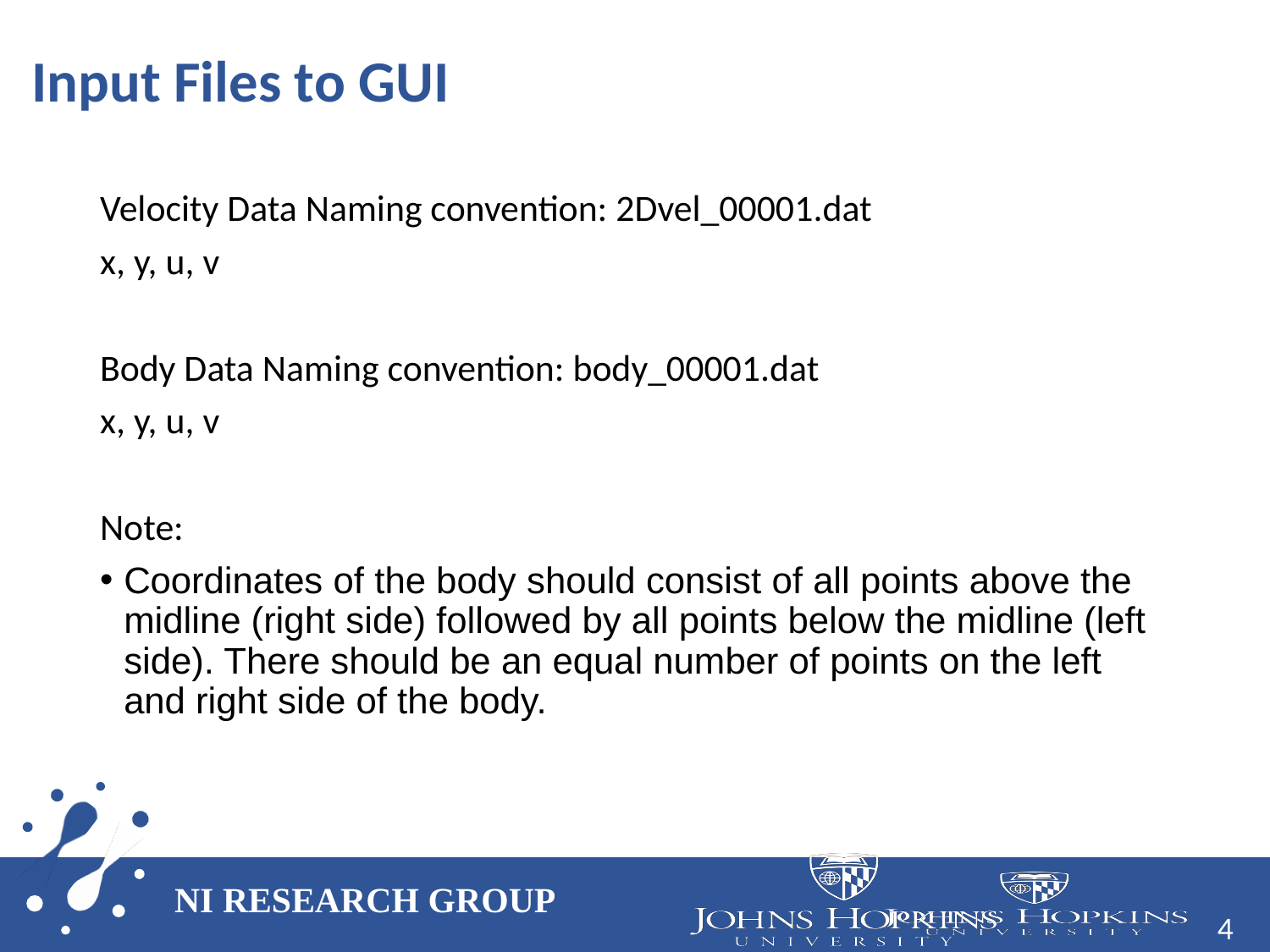

# Input Files to GUI
Velocity Data Naming convention: 2Dvel_00001.dat
x, y, u, v

Body Data Naming convention: body_00001.dat
x, y, u, v

Note:
Coordinates of the body should consist of all points above the midline (right side) followed by all points below the midline (left side). There should be an equal number of points on the left and right side of the body.
4